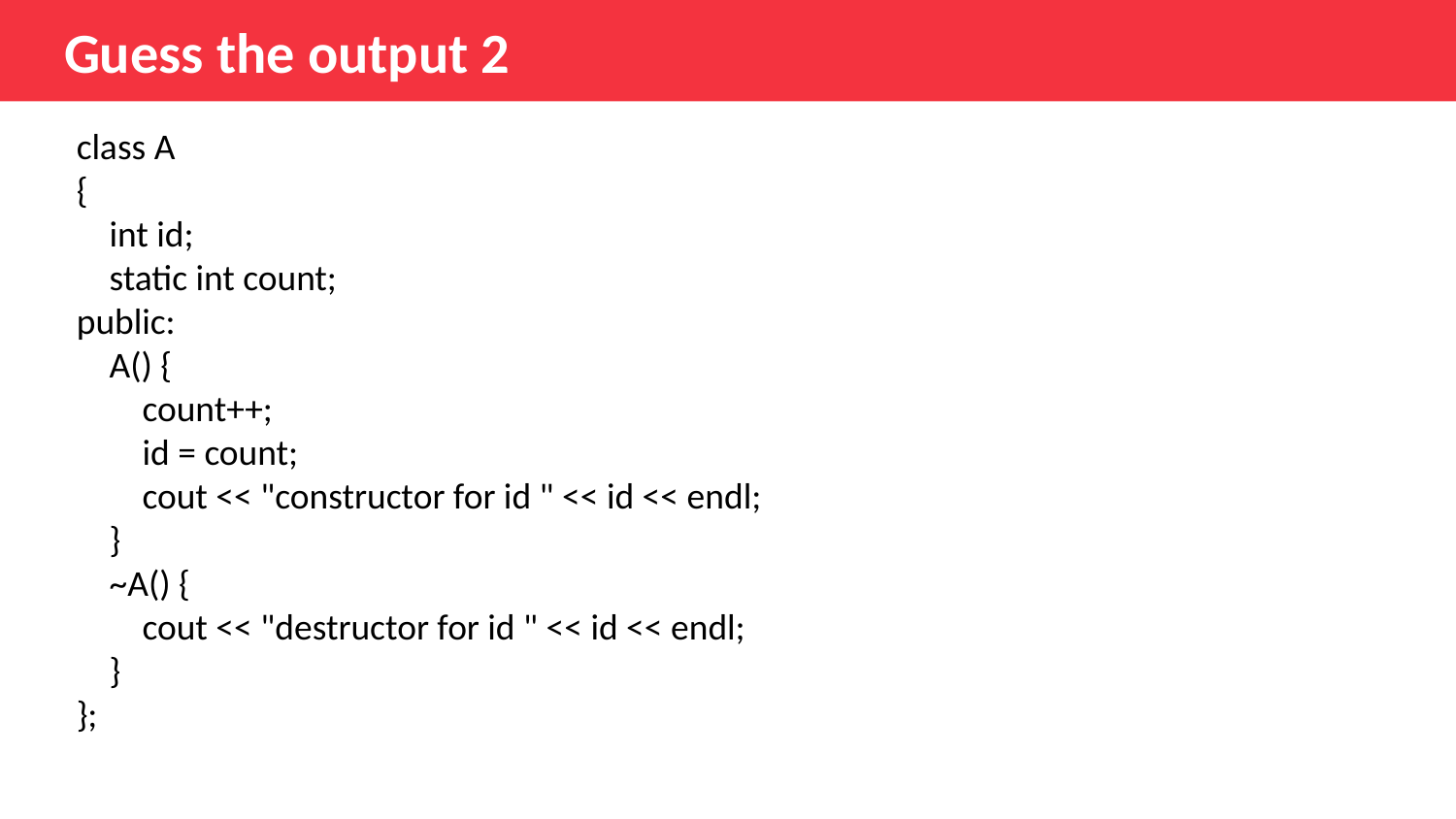

Guess the output 2
class A
{
    int id;
    static int count;
public:
    A() {
        count++;
        id = count;
        cout << "constructor for id " << id << endl;
    }
    ~A() {
        cout << "destructor for id " << id << endl;
    }
};